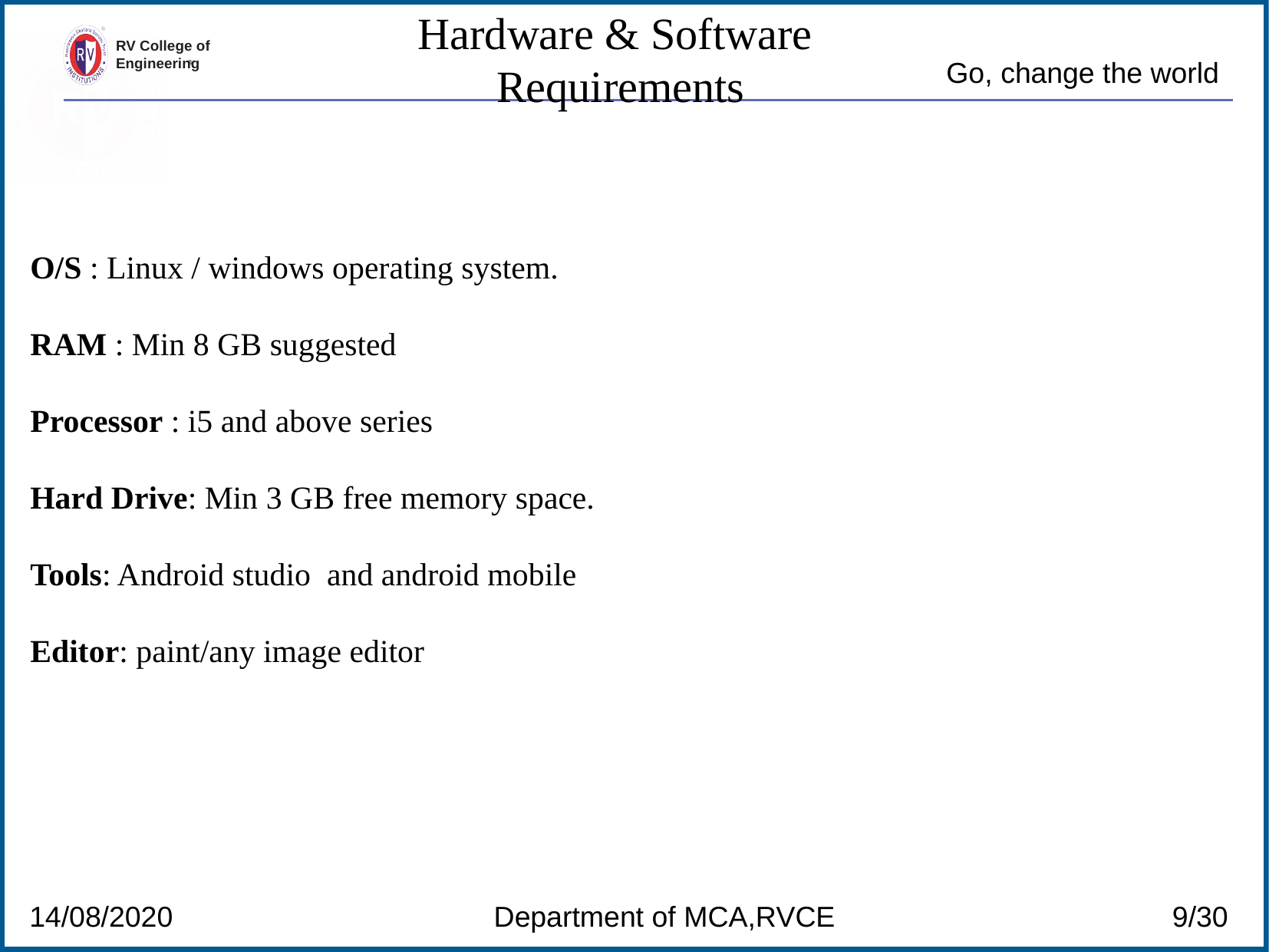

Hardware & Software
Requirements

# Go, change the world

RV College of
Engineering

	O/S : Linux / windows operating system.

	RAM : Min 8 GB suggested

	Processor : i5 and above series

	Hard Drive: Min 3 GB free memory space.

	Tools: Android studio  and android mobile

	Editor: paint/any image editor

14/08/2020                                        Department of MCA,RVCE                                          9/30